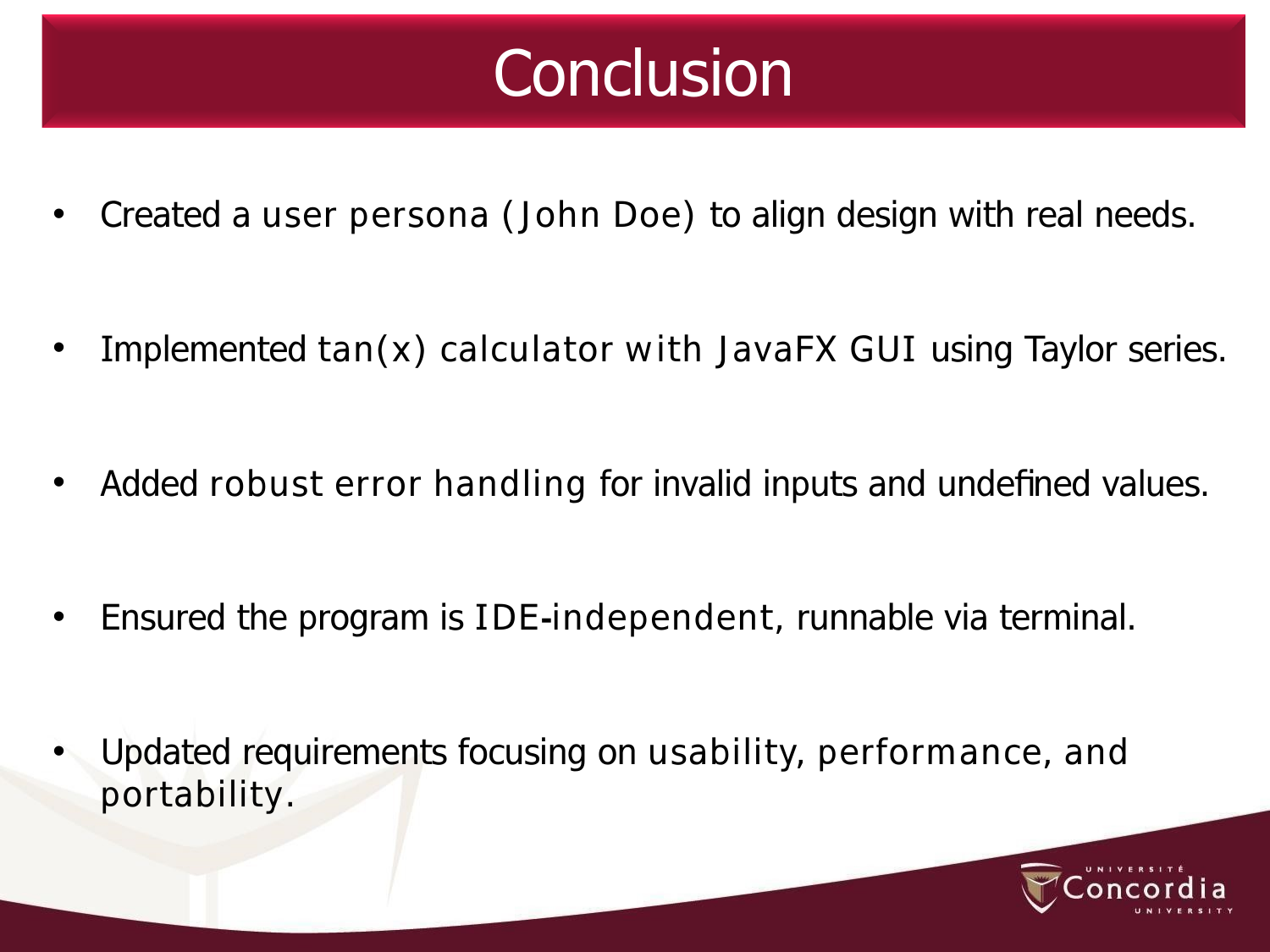

Conclusion
Created a user persona (John Doe) to align design with real needs.

Implemented tan(x) calculator with JavaFX GUI using Taylor series.

Added robust error handling for invalid inputs and undefined values.

Ensured the program is IDE‑independent, runnable via terminal.

Updated requirements focusing on usability, performance, and portability.